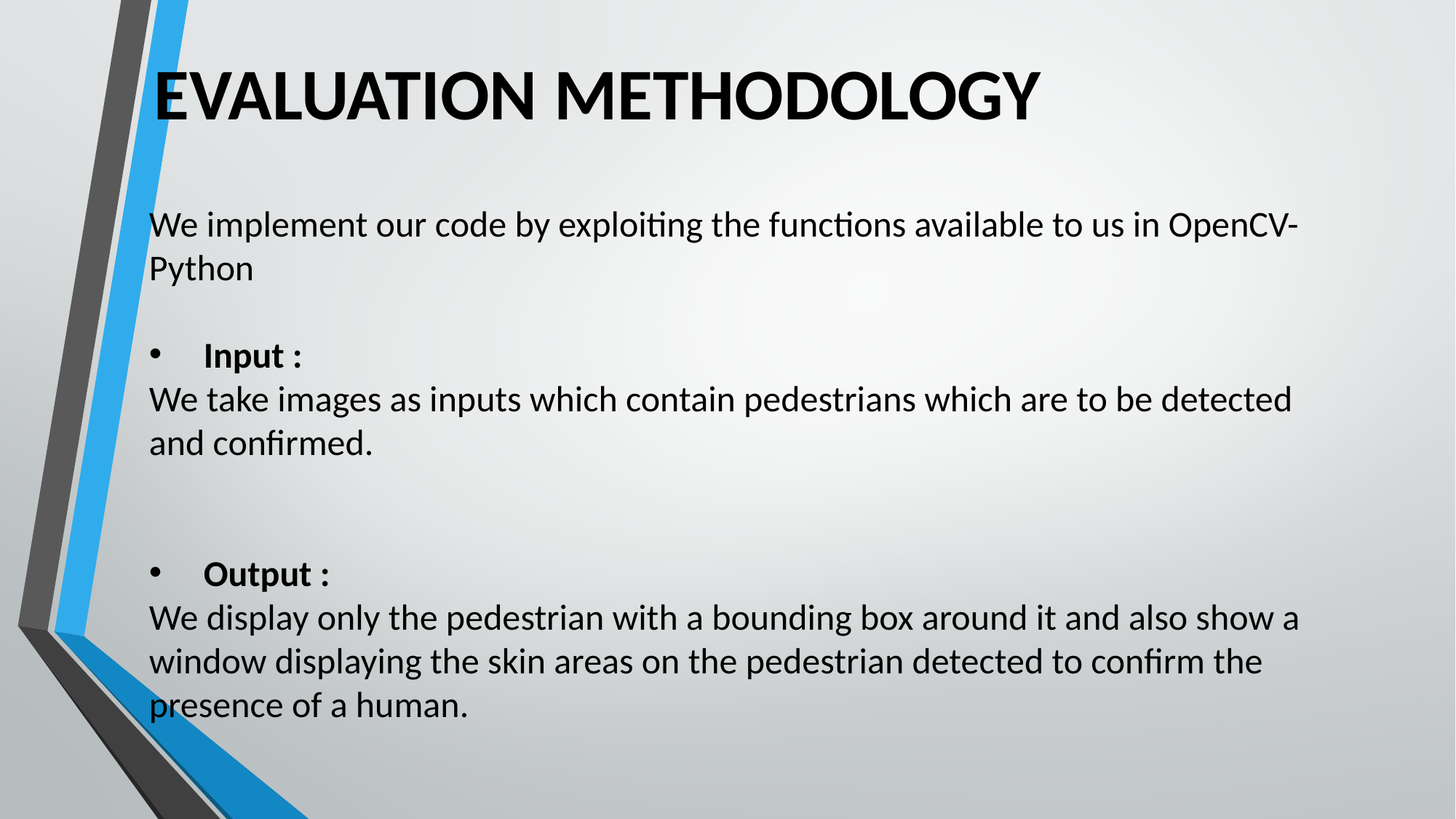

EVALUATION METHODOLOGY
We implement our code by exploiting the functions available to us in OpenCV-Python

Input :
We take images as inputs which contain pedestrians which are to be detected and confirmed.

Output :
We display only the pedestrian with a bounding box around it and also show a window displaying the skin areas on the pedestrian detected to confirm the presence of a human.